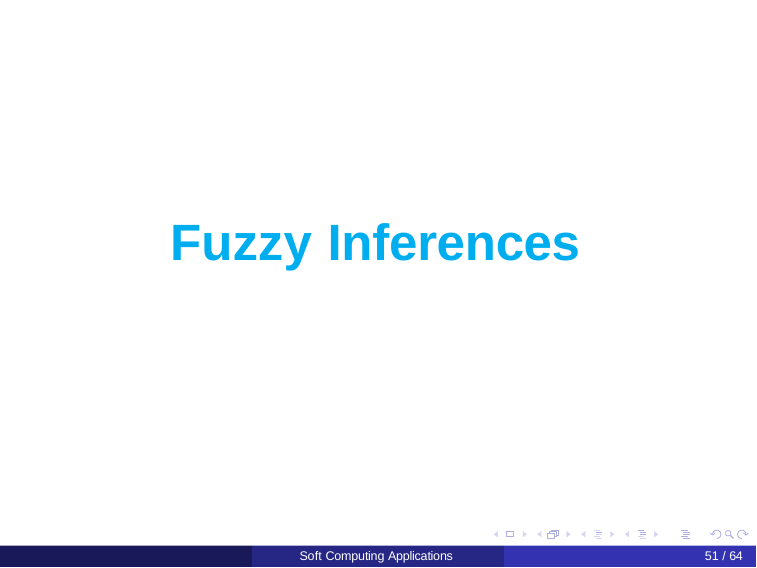

# Fuzzy Inferences
Soft Computing Applications
51 / 64